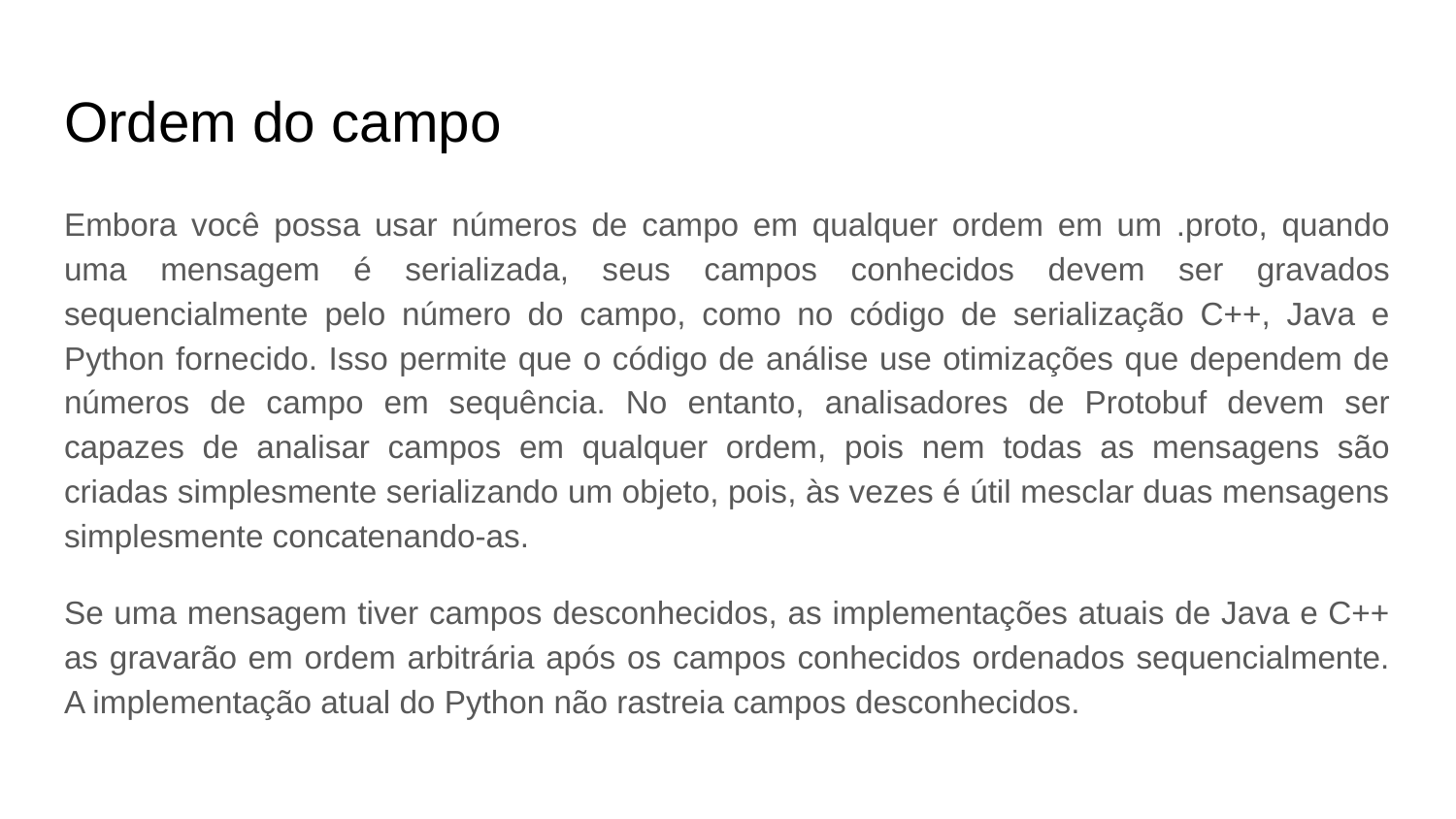

# Ordem do campo
Embora você possa usar números de campo em qualquer ordem em um .proto, quando uma mensagem é serializada, seus campos conhecidos devem ser gravados sequencialmente pelo número do campo, como no código de serialização C++, Java e Python fornecido. Isso permite que o código de análise use otimizações que dependem de números de campo em sequência. No entanto, analisadores de Protobuf devem ser capazes de analisar campos em qualquer ordem, pois nem todas as mensagens são criadas simplesmente serializando um objeto, pois, às vezes é útil mesclar duas mensagens simplesmente concatenando-as.
Se uma mensagem tiver campos desconhecidos, as implementações atuais de Java e C++ as gravarão em ordem arbitrária após os campos conhecidos ordenados sequencialmente. A implementação atual do Python não rastreia campos desconhecidos.